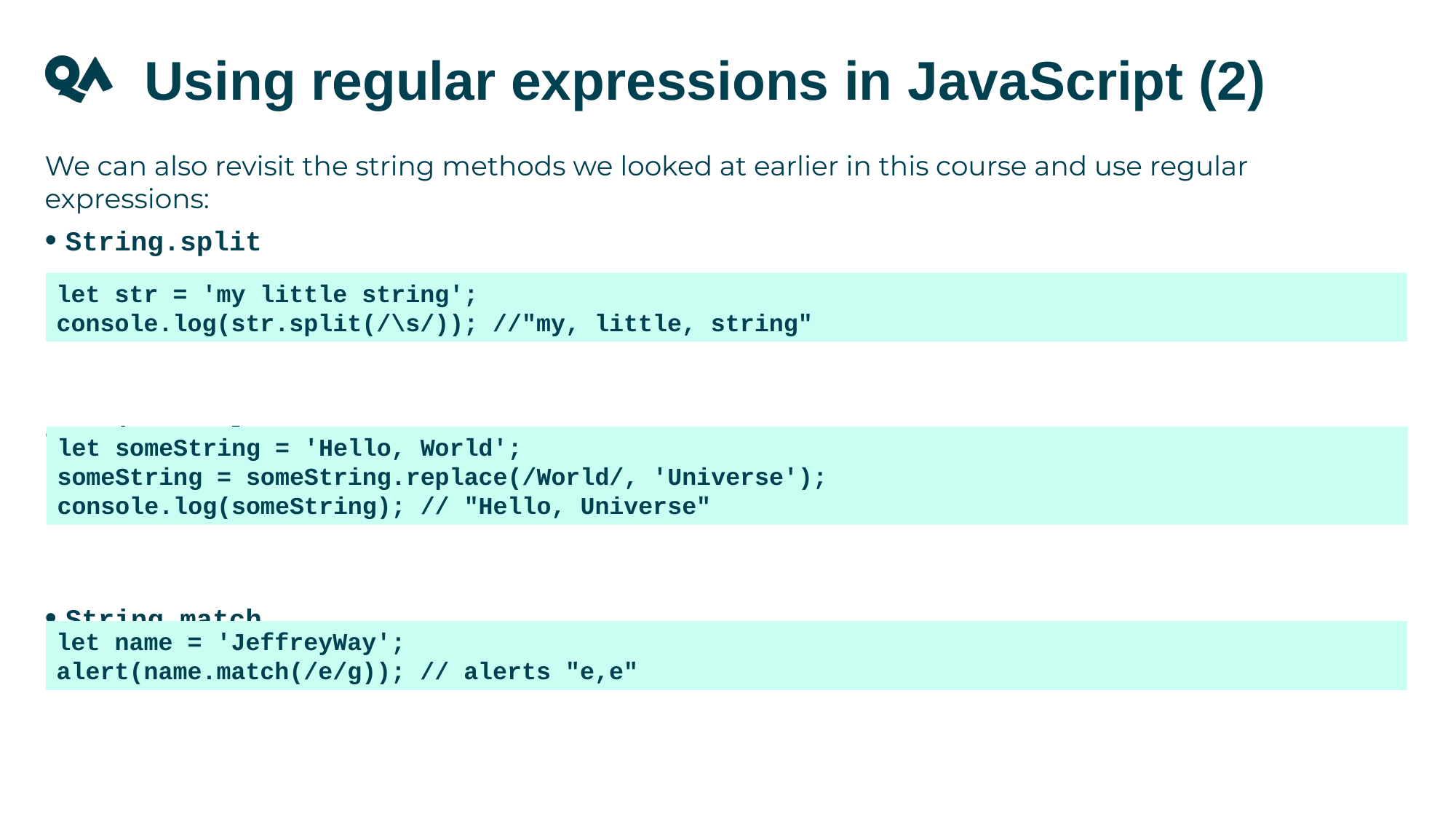

Using regular expressions in JavaScript (2)
We can also revisit the string methods we looked at earlier in this course and use regular expressions:
String.split

String.replace

String.match
let str = 'my little string';
console.log(str.split(/\s/)); //"my, little, string"
let someString = 'Hello, World';
someString = someString.replace(/World/, 'Universe');
console.log(someString); // "Hello, Universe"
let name = 'JeffreyWay';
alert(name.match(/e/g)); // alerts "e,e"